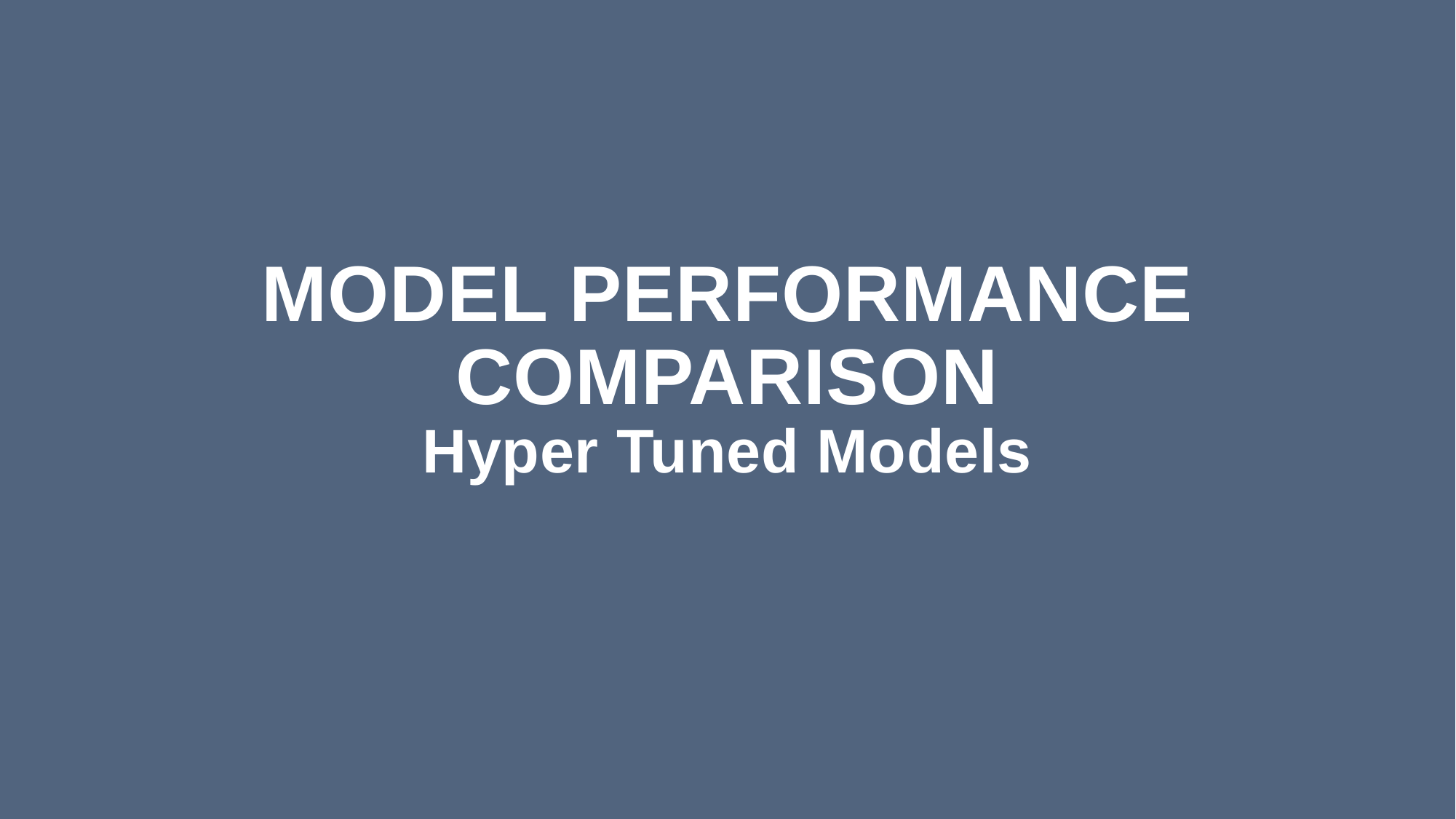

# MODEL PERFORMANCE COMPARISON Hyper Tuned Models